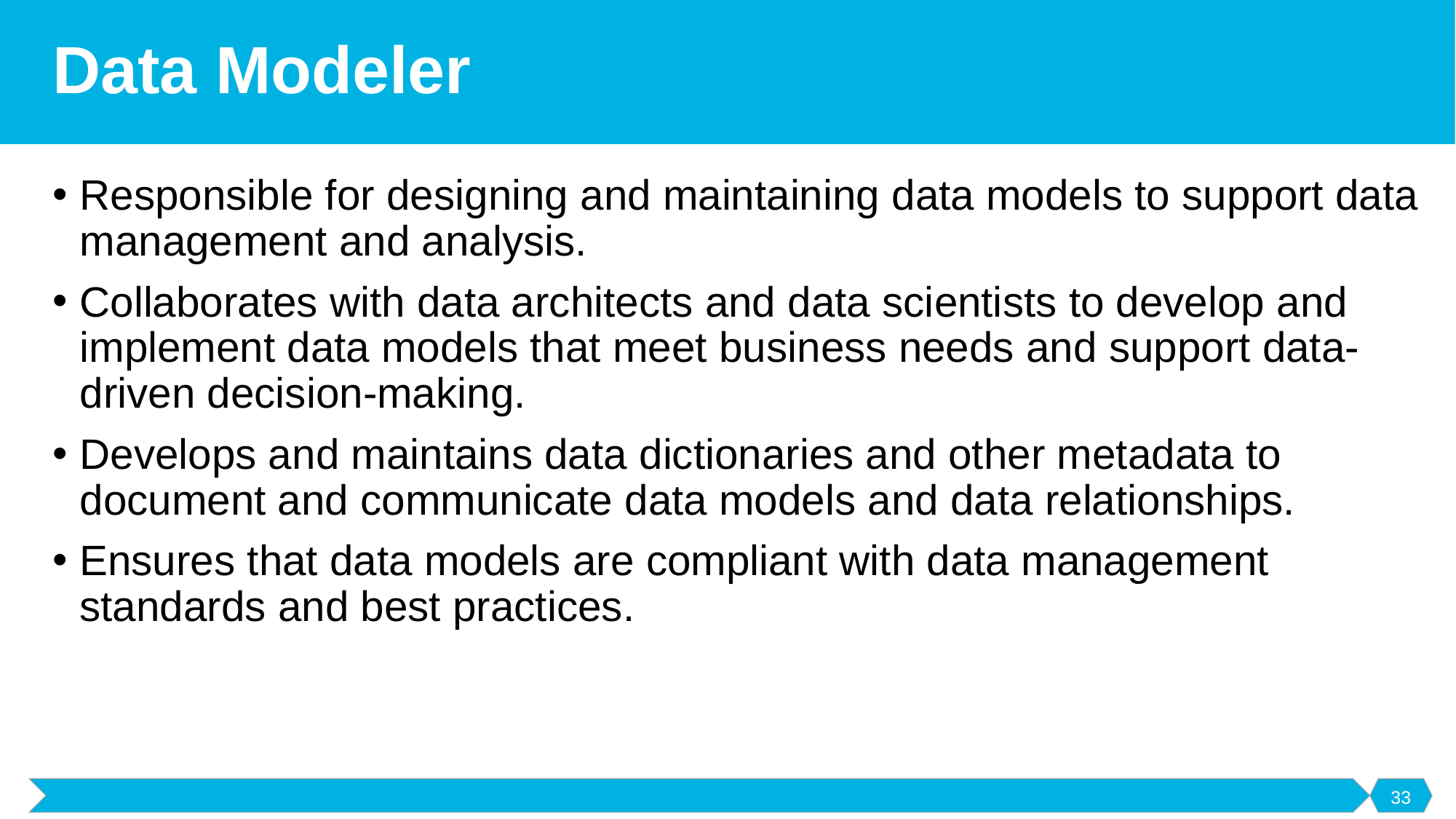

# Data Modeler
Responsible for designing and maintaining data models to support data management and analysis.
Collaborates with data architects and data scientists to develop and implement data models that meet business needs and support data-driven decision-making.
Develops and maintains data dictionaries and other metadata to document and communicate data models and data relationships.
Ensures that data models are compliant with data management standards and best practices.

33